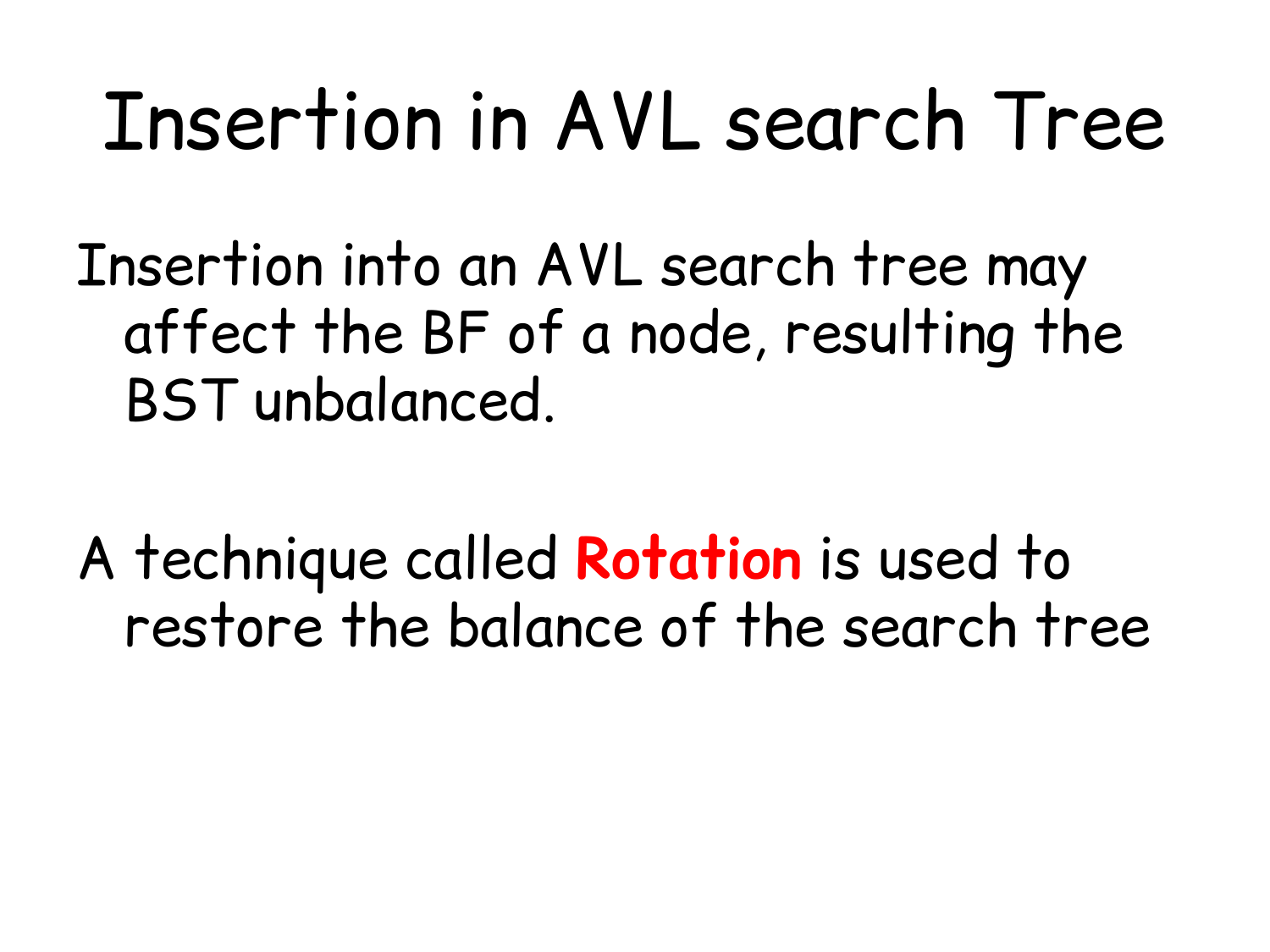

# Insertion in AVL search Tree
Insertion into an AVL search tree may affect the BF of a node, resulting the BST unbalanced.

A technique called Rotation is used to restore the balance of the search tree